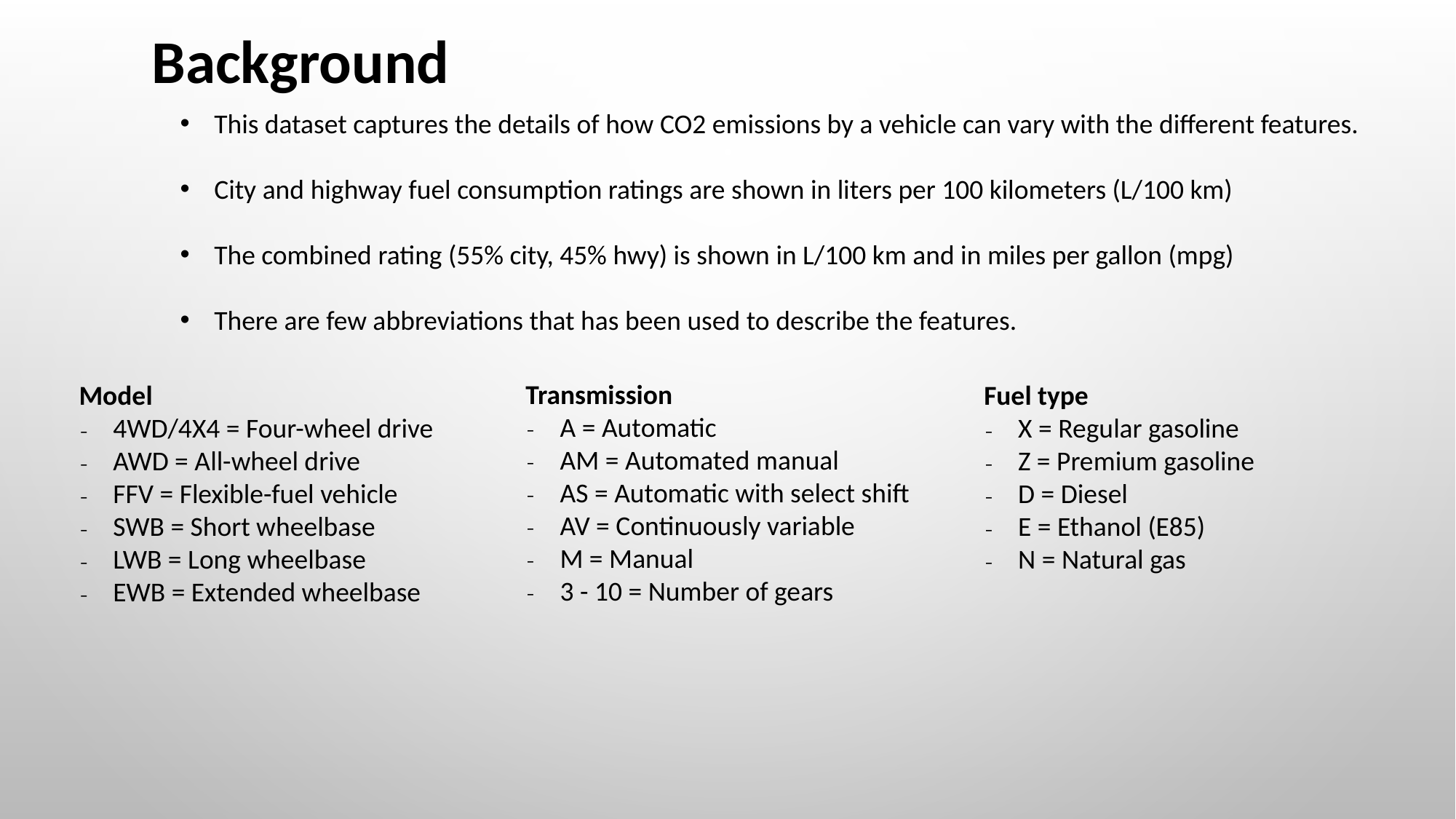

Background
This dataset captures the details of how CO2 emissions by a vehicle can vary with the different features.

City and highway fuel consumption ratings are shown in liters per 100 kilometers (L/100 km)

The combined rating (55% city, 45% hwy) is shown in L/100 km and in miles per gallon (mpg)

There are few abbreviations that has been used to describe the features.

Transmission
A = Automatic
AM = Automated manual
AS = Automatic with select shift
AV = Continuously variable
M = Manual
3 - 10 = Number of gears
Model
4WD/4X4 = Four-wheel drive
AWD = All-wheel drive
FFV = Flexible-fuel vehicle
SWB = Short wheelbase
LWB = Long wheelbase
EWB = Extended wheelbase
Fuel type
X = Regular gasoline
Z = Premium gasoline
D = Diesel
E = Ethanol (E85)
N = Natural gas